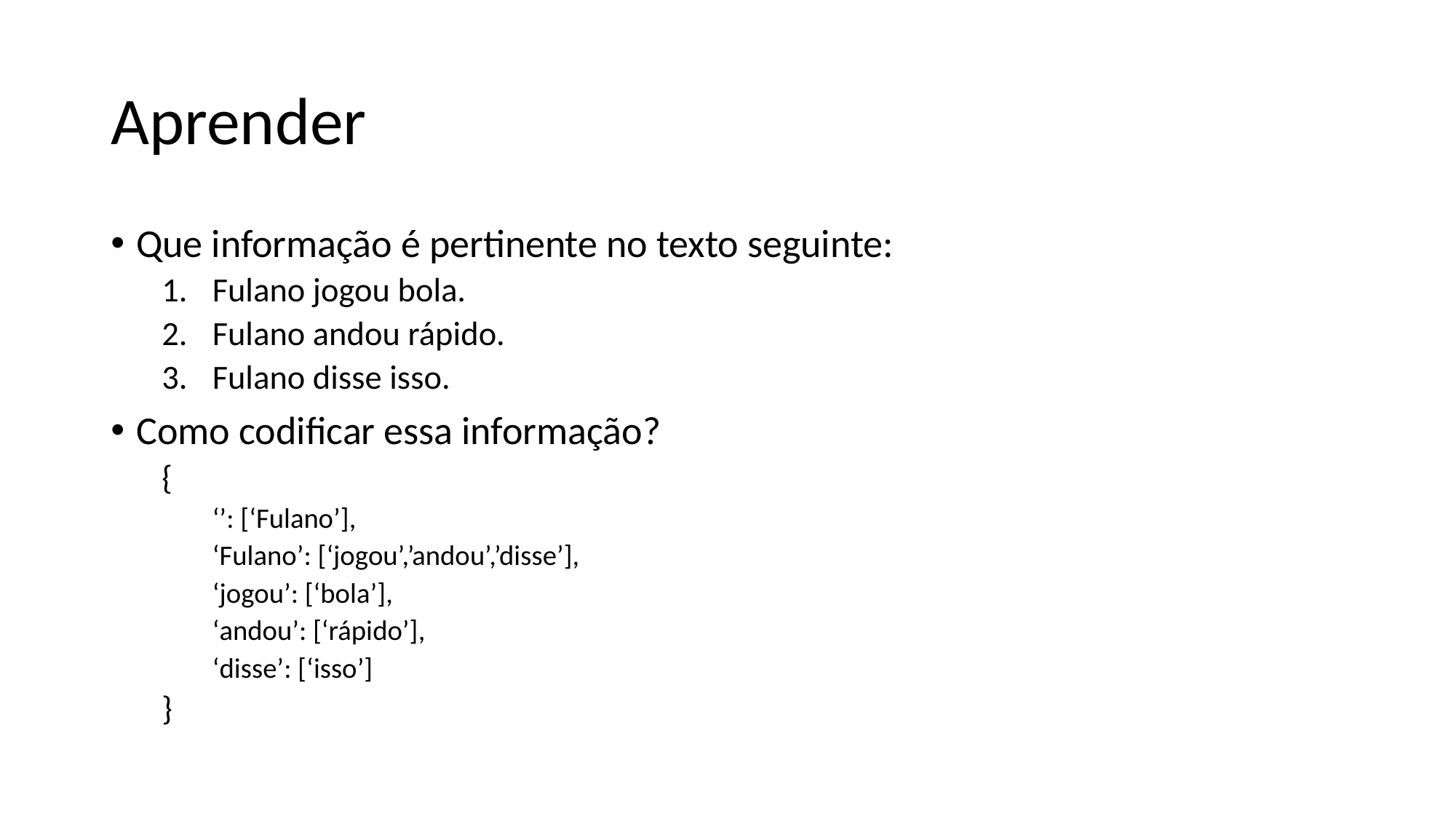

# Aprender
Que informação é pertinente no texto seguinte:
Fulano jogou bola.
Fulano andou rápido.
Fulano disse isso.
Como codificar essa informação?
{
‘’: [‘Fulano’],
‘Fulano’: [‘jogou’,’andou’,’disse’],
‘jogou’: [‘bola’],
‘andou’: [‘rápido’],
‘disse’: [‘isso’]
}